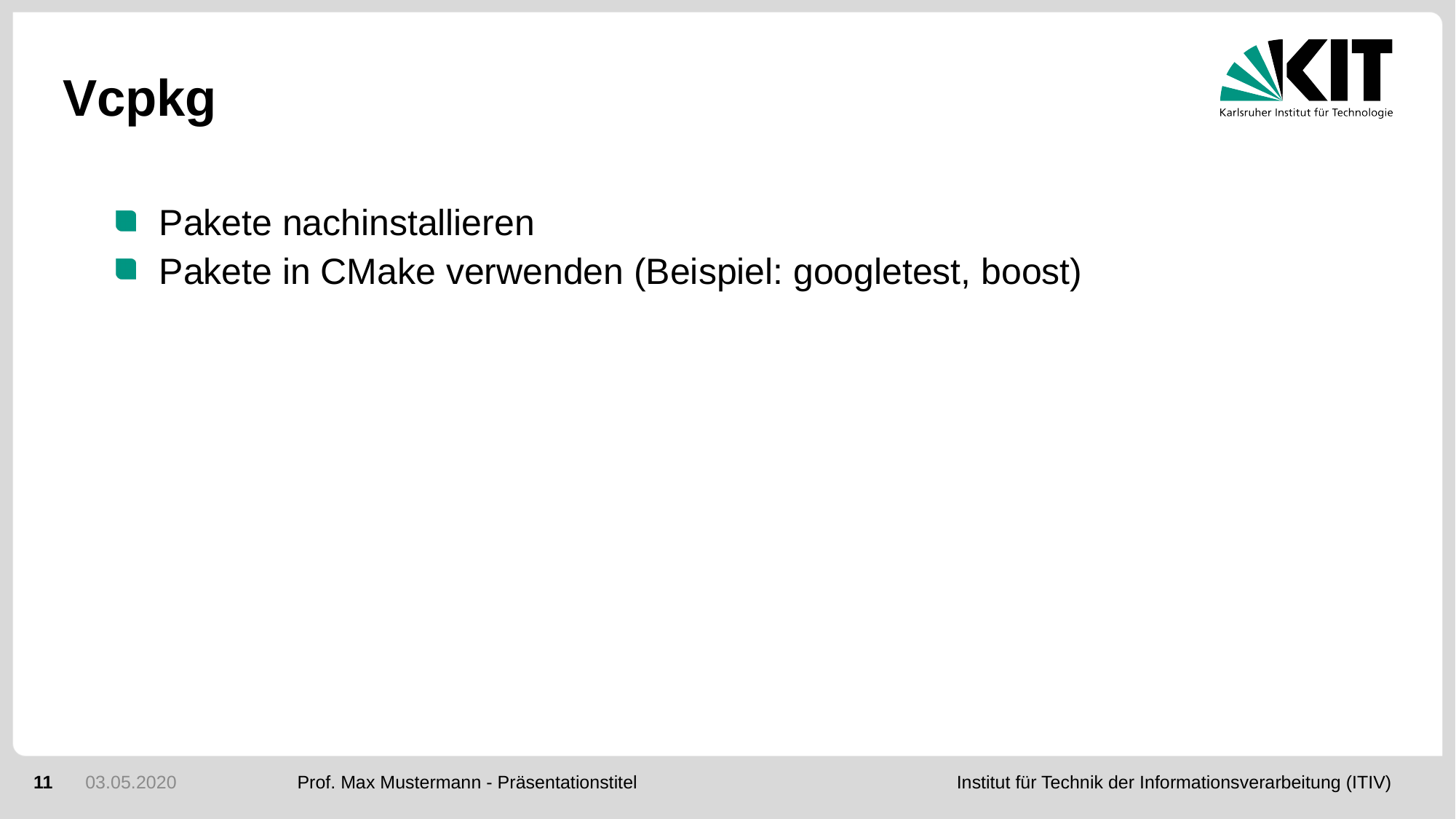

# Vcpkg

Pakete nachinstallieren
Pakete in CMake verwenden (Beispiel: googletest, boost)

11
03.05.2020